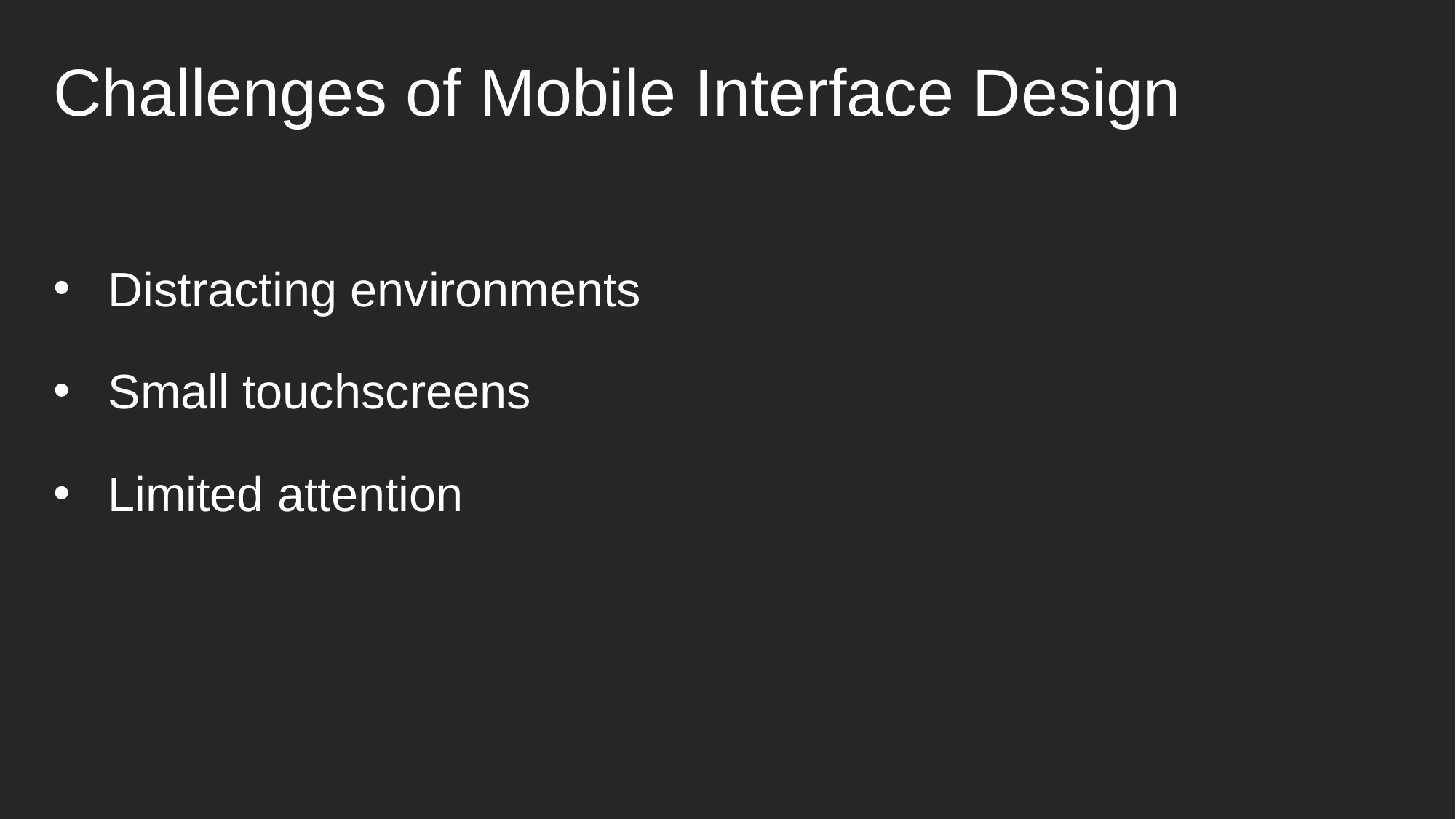

Challenges of Mobile Interface Design
Distracting environments
Small touchscreens
Limited attention